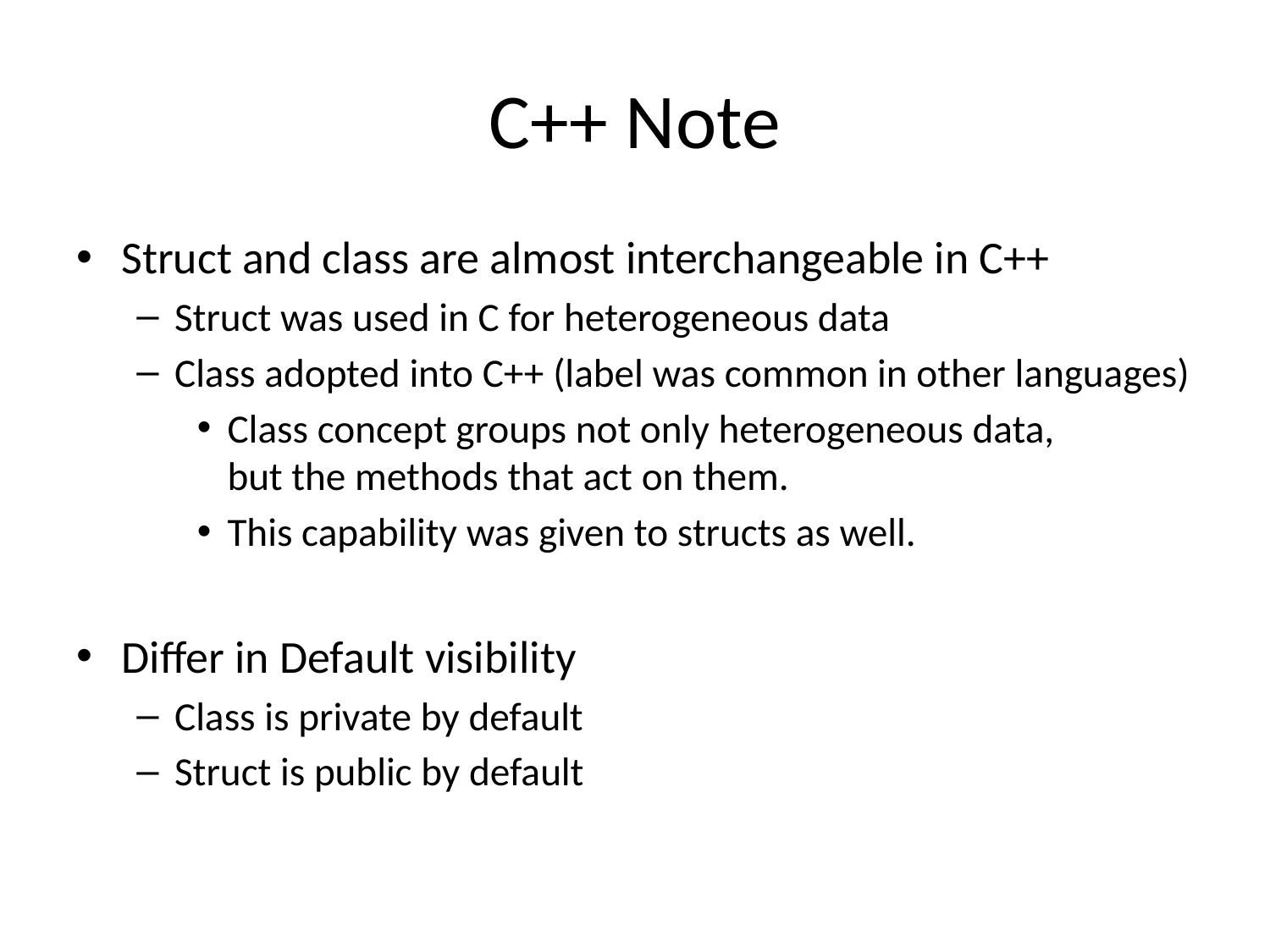

# C++ Note
Struct and class are almost interchangeable in C++
Struct was used in C for heterogeneous data
Class adopted into C++ (label was common in other languages)
Class concept groups not only heterogeneous data,
but the methods that act on them.
This capability was given to structs as well.

Differ in Default visibility
Class is private by default
Struct is public by default